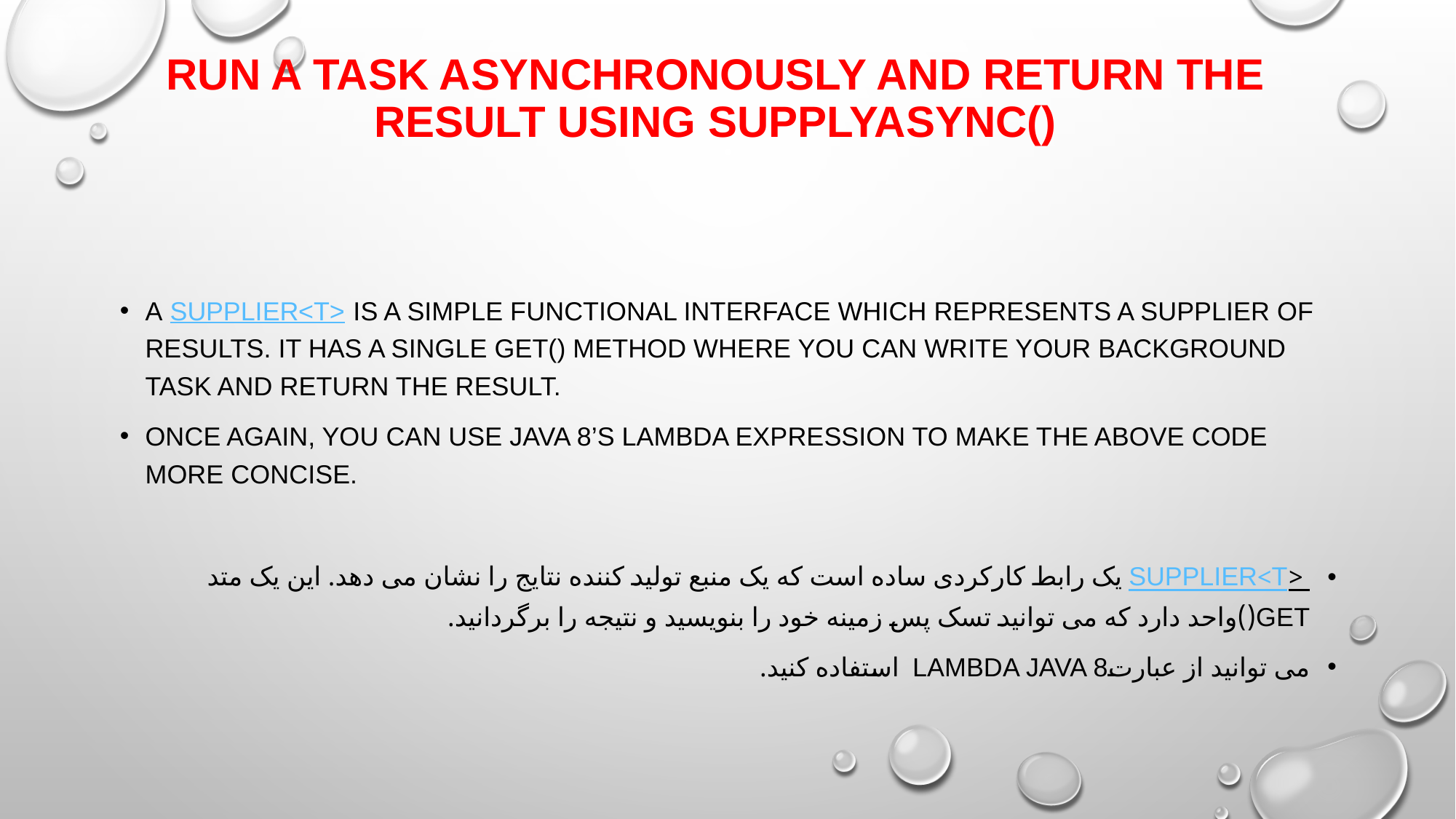

# Run a task asynchronously and return the result using SupplyAsync()
A Supplier<T> is a simple functional interface which represents a supplier of results. It has a single get() method where you can write your background task and return the result.
Once again, you can use Java 8’s lambda expression to make the above code more concise.

Supplier<T>  یک رابط کارکردی ساده است که یک منبع تولید کننده نتایج را نشان می دهد. این یک متد  get()واحد دارد که می توانید تسک پس زمینه خود را بنویسید و نتیجه را برگردانید.
می توانید از عبارتlambda Java 8  استفاده کنید.